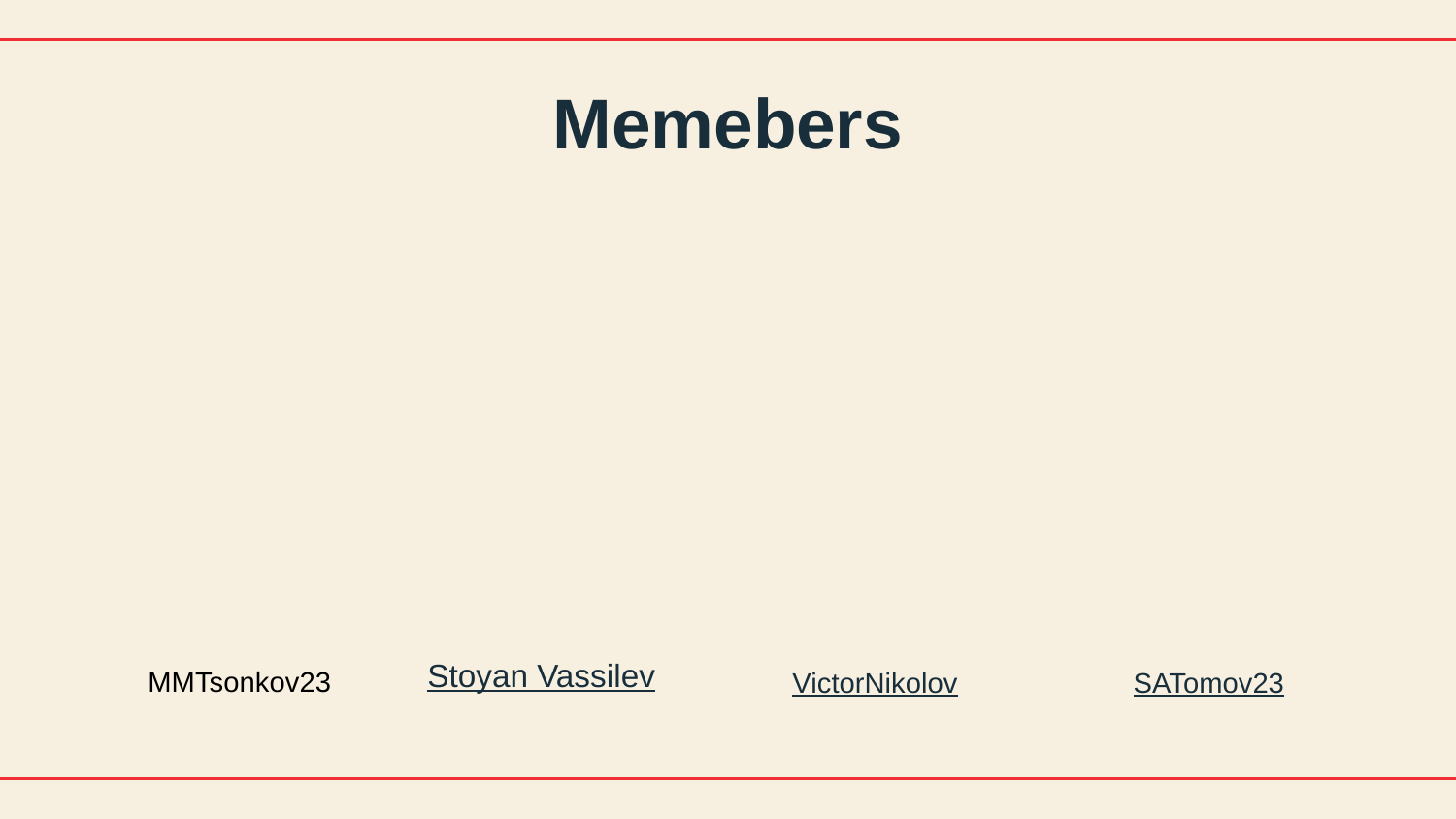

# Memebers
MMTsonkov23
Stoyan Vassilev
VictorNikolov
SATomov23